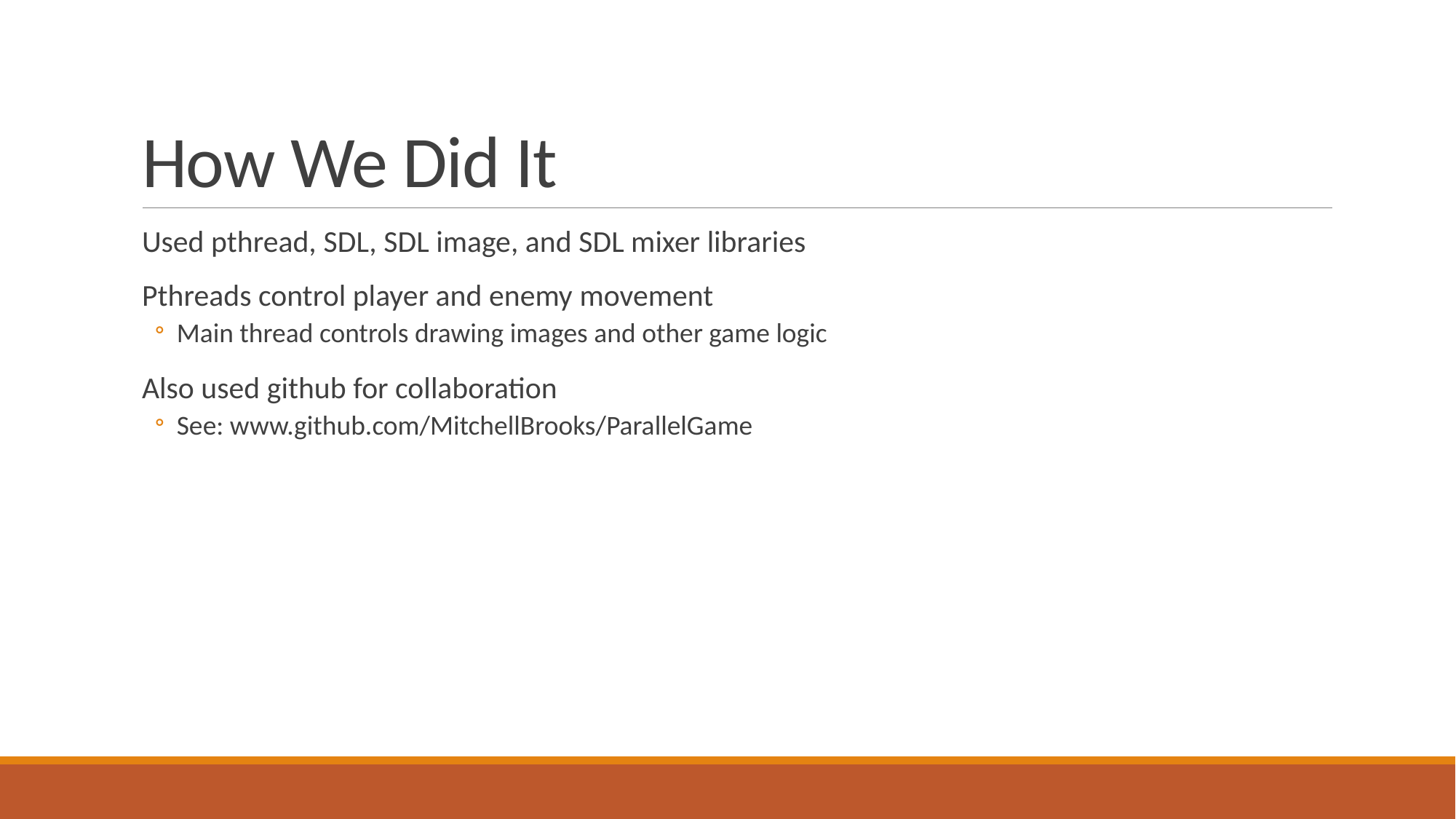

# How We Did It
Used pthread, SDL, SDL image, and SDL mixer libraries
Pthreads control player and enemy movement
Main thread controls drawing images and other game logic
Also used github for collaboration
See: www.github.com/MitchellBrooks/ParallelGame